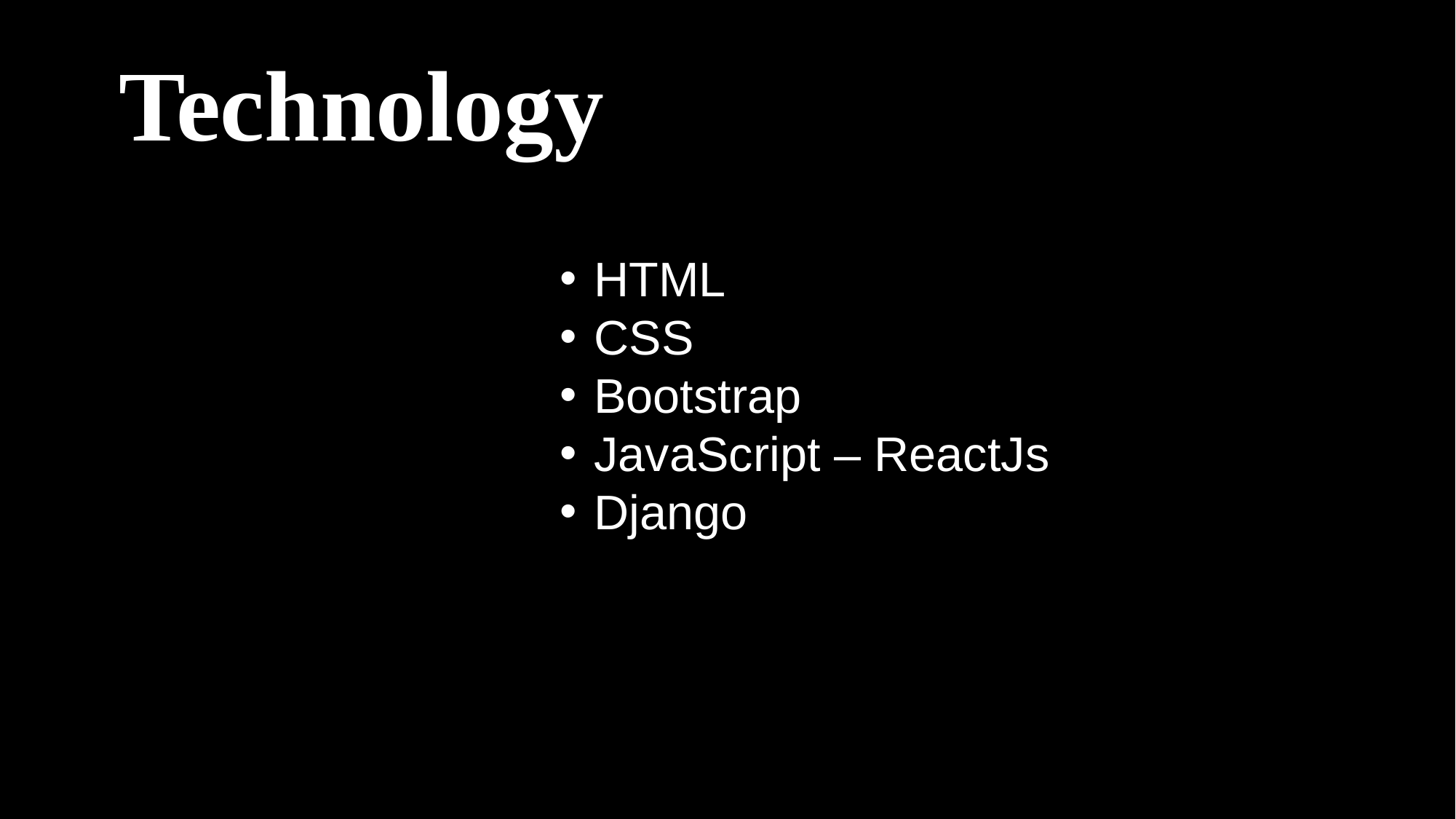

Technology
#
HTML
CSS
Bootstrap
JavaScript – ReactJs
Django

10